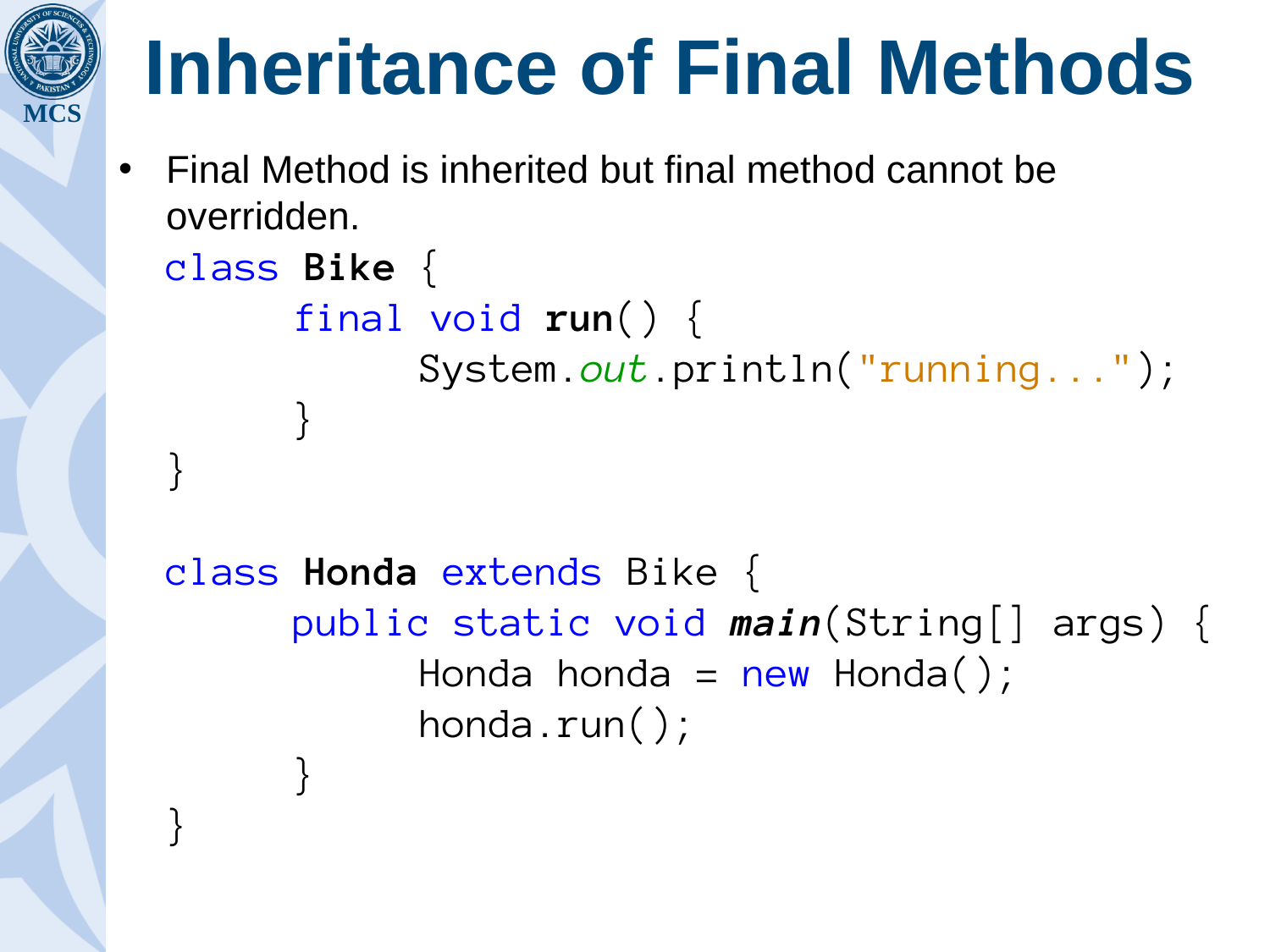

# Inheritance of Final Methods
Final Method is inherited but final method cannot be overridden.
class Bike {
	final void run() {
		System.out.println("running...");
	}
}

class Honda extends Bike {
	public static void main(String[] args) {
		Honda honda = new Honda();
		honda.run();
	}
}